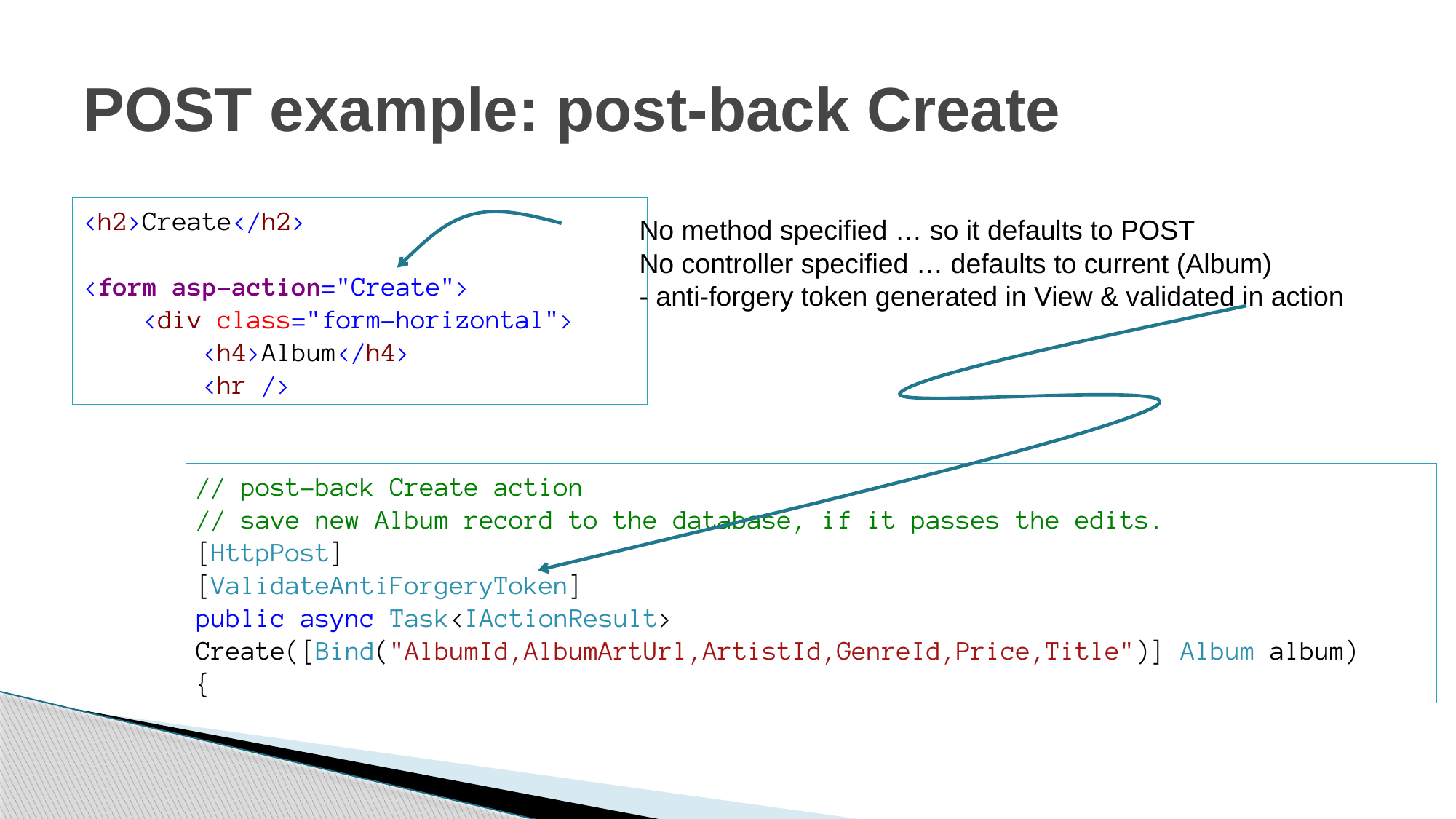

# POST example: post-back Create
<h2>Create</h2>

<form asp-action="Create">
    <div class="form-horizontal">
        <h4>Album</h4>
        <hr />
No method specified … so it defaults to POST
No controller specified … defaults to current (Album)
- anti-forgery token generated in View & validated in action

// post-back Create action
// save new Album record to the database, if it passes the edits.
[HttpPost]
[ValidateAntiForgeryToken]
public async Task<IActionResult> Create([Bind("AlbumId,AlbumArtUrl,ArtistId,GenreId,Price,Title")] Album album)
{